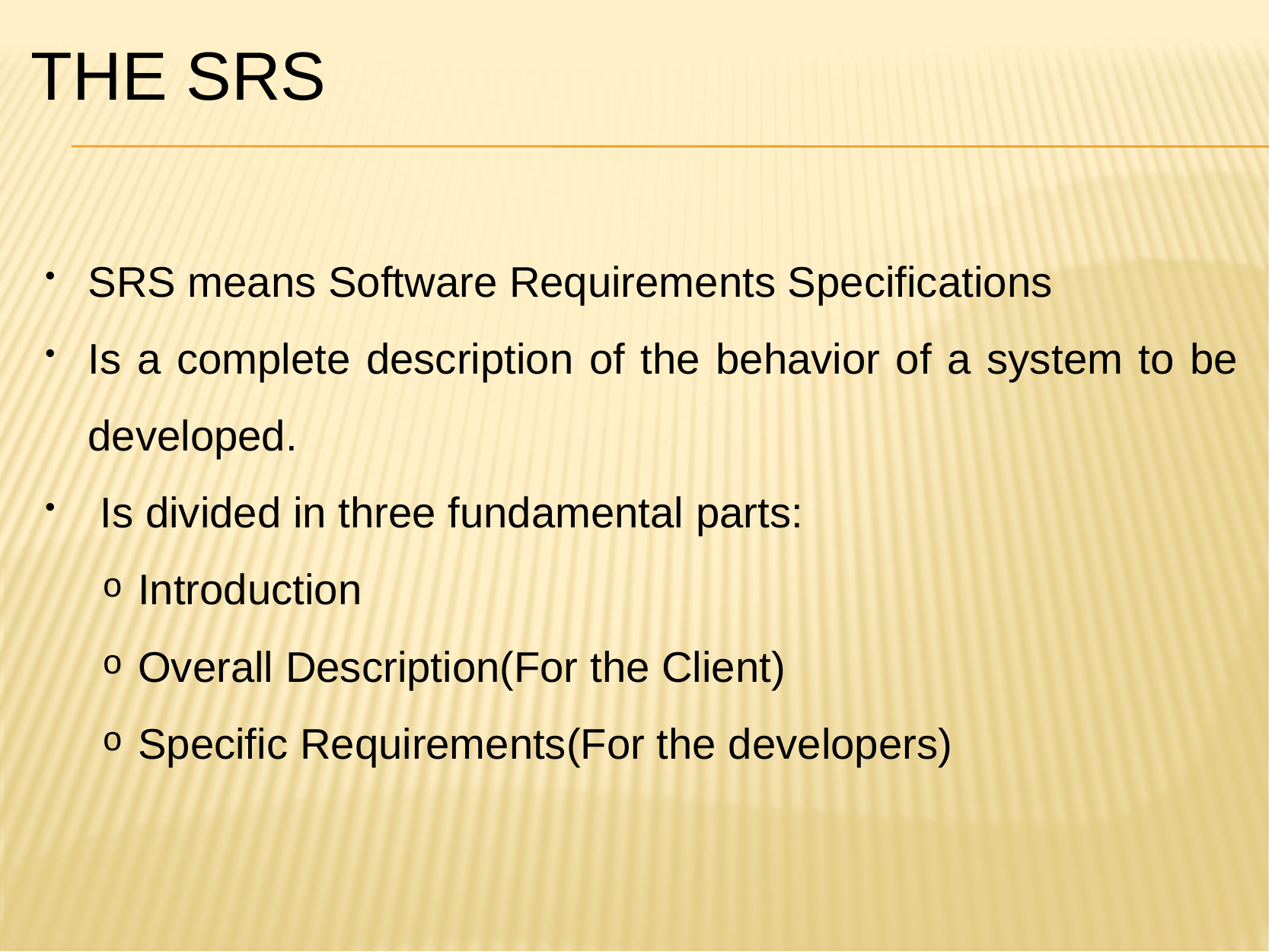

# The SRS
SRS means Software Requirements Specifications
Is a complete description of the behavior of a system to be developed.
 Is divided in three fundamental parts:
Introduction
Overall Description(For the Client)
Specific Requirements(For the developers)